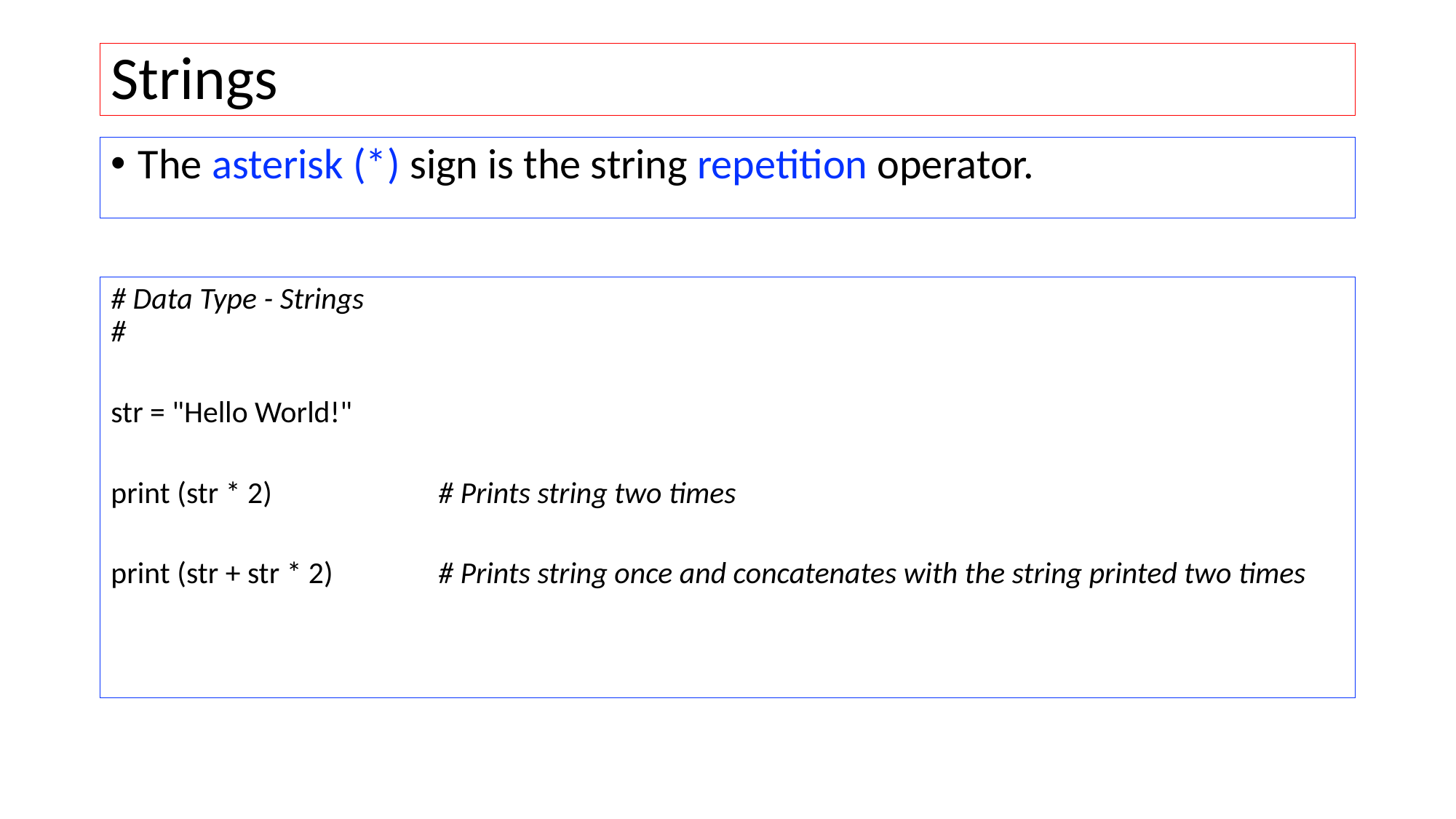

# Strings
The asterisk (*) sign is the string repetition operator.

# Data Type - Strings #
str = "Hello World!"
print (str * 2)        		# Prints string two times
print (str + str * 2)        	# Prints string once and concatenates with the string printed two times